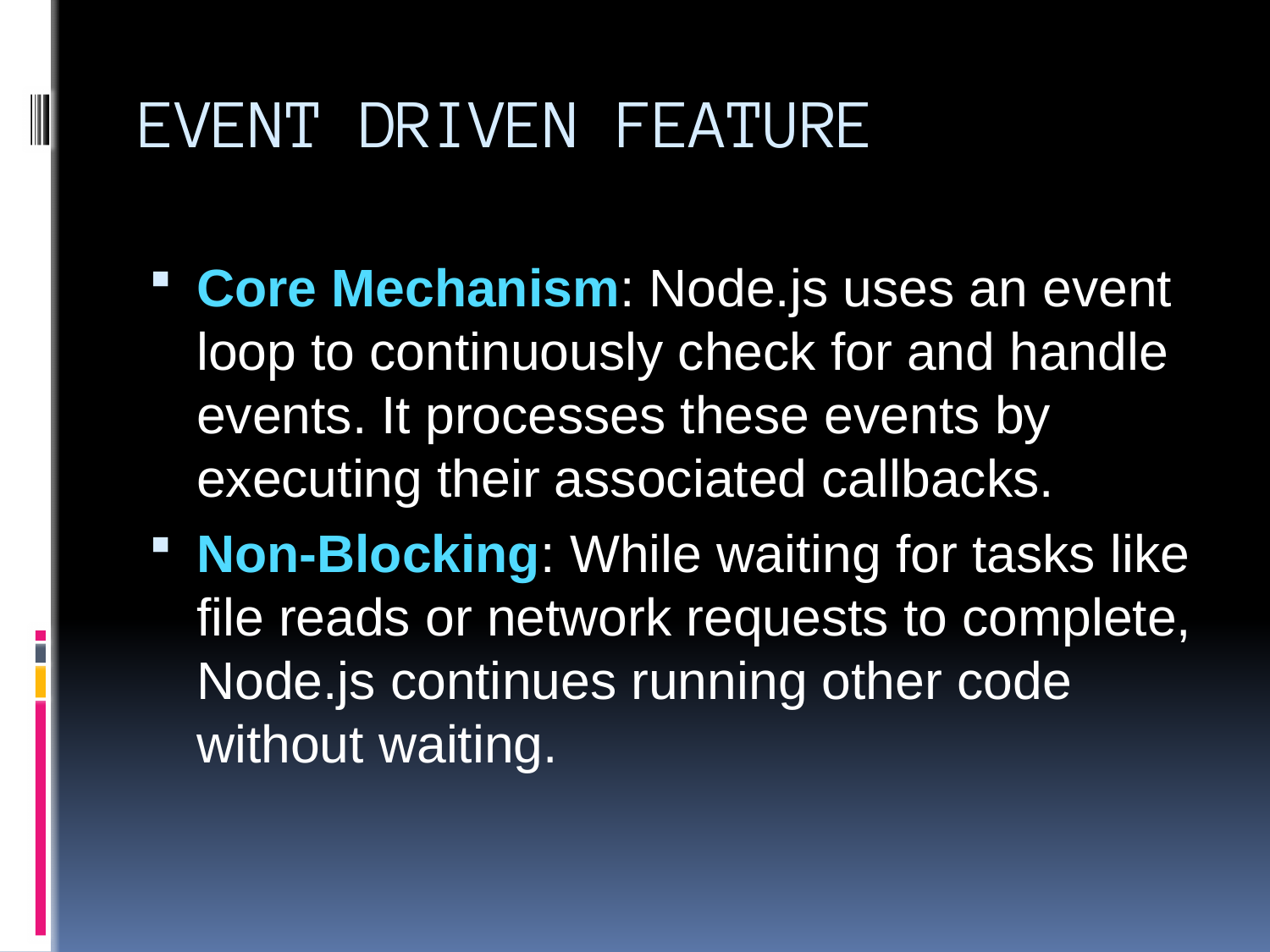

# EVENT DRIVEN FEATURE
Core Mechanism: Node.js uses an event loop to continuously check for and handle events. It processes these events by executing their associated callbacks.
Non-Blocking: While waiting for tasks like file reads or network requests to complete, Node.js continues running other code without waiting.